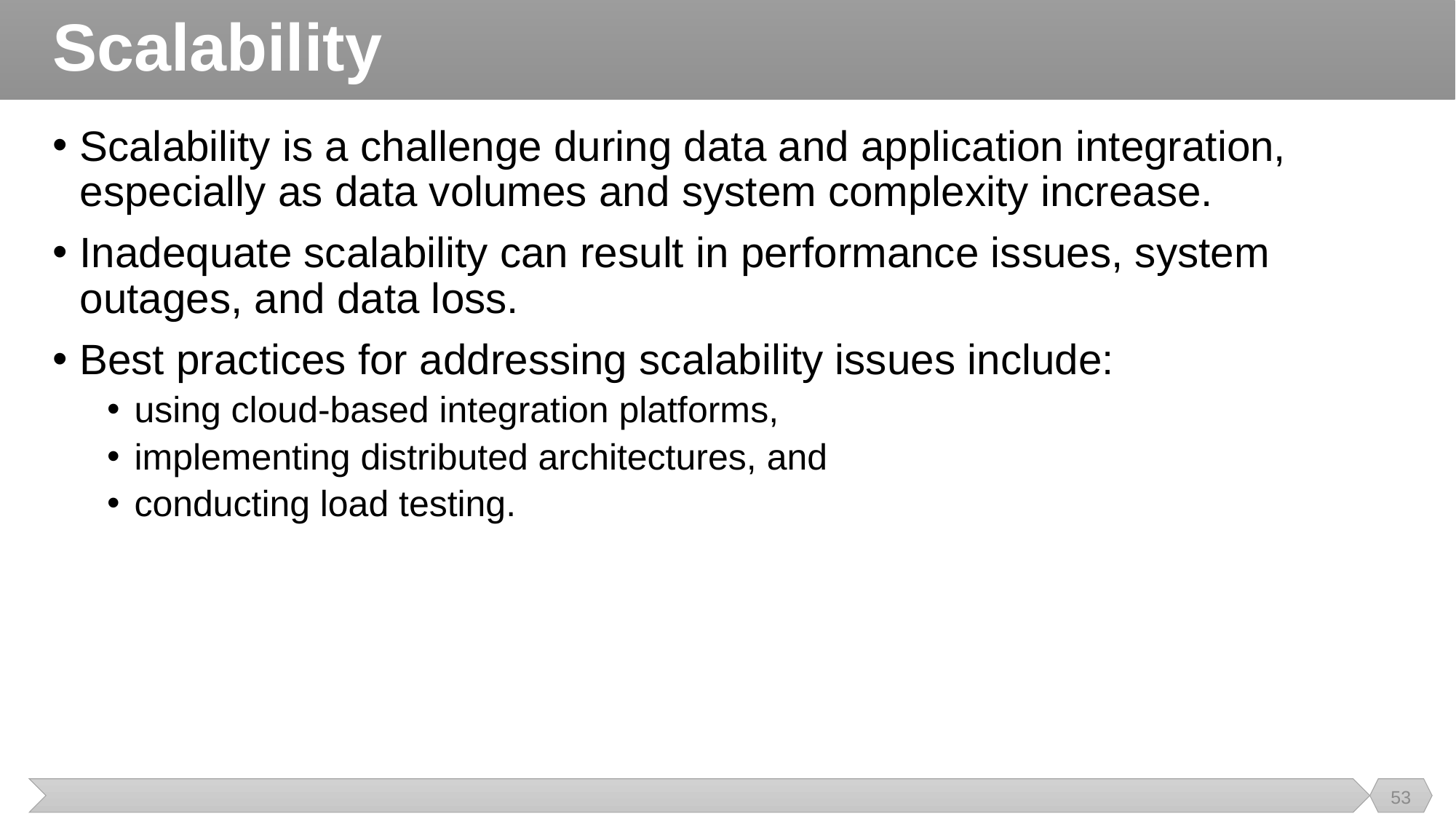

# Scalability
Scalability is a challenge during data and application integration, especially as data volumes and system complexity increase.
Inadequate scalability can result in performance issues, system outages, and data loss.
Best practices for addressing scalability issues include:
using cloud-based integration platforms,
implementing distributed architectures, and
conducting load testing.
53